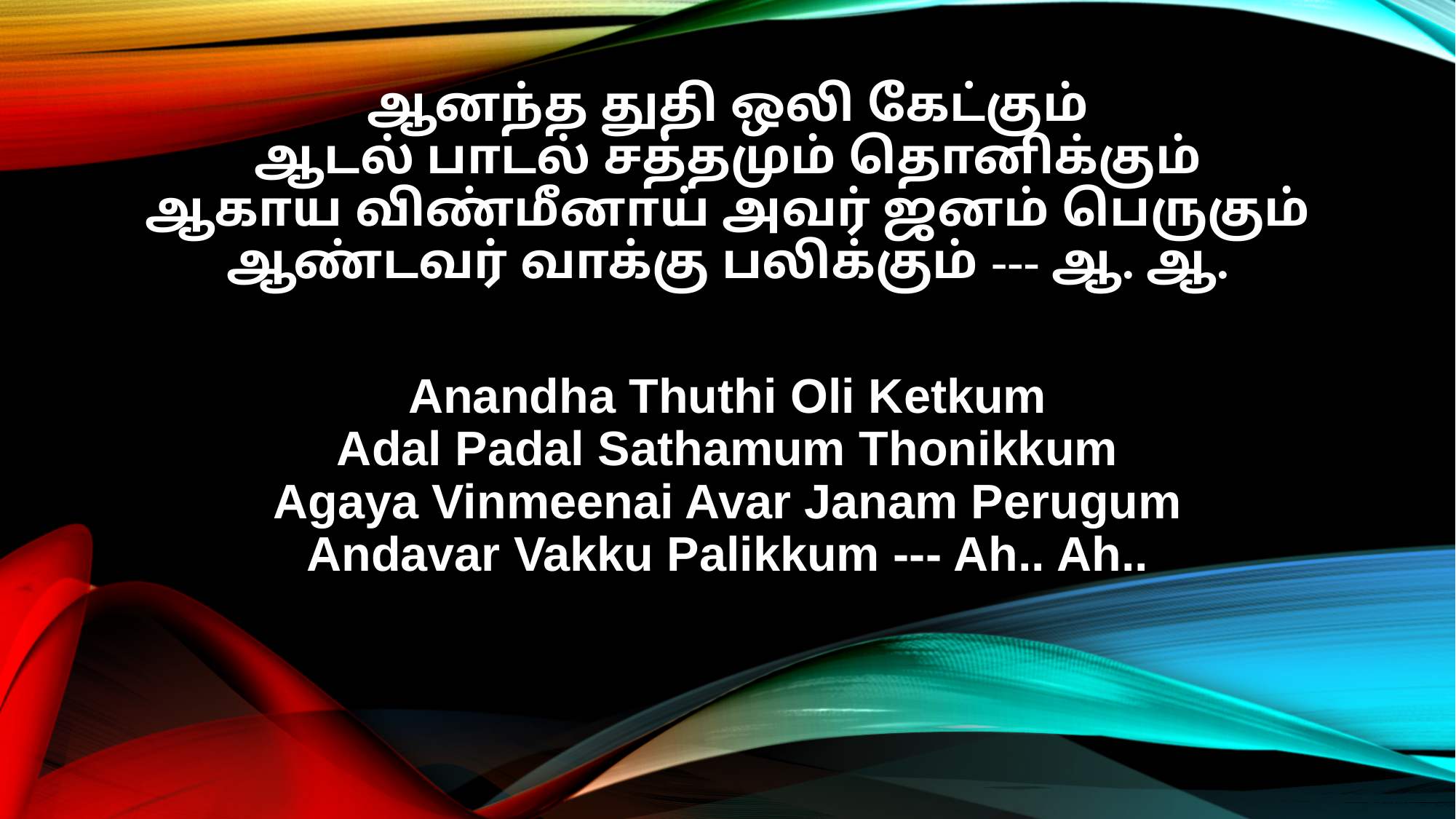

ஆனந்த துதி ஒலி கேட்கும்
ஆடல் பாடல் சத்தமும் தொனிக்கும்
ஆகாய விண்மீனாய் அவர் ஜனம் பெருகும்
ஆண்டவர் வாக்கு பலிக்கும் --- ஆ. ஆ.

Anandha Thuthi Oli Ketkum
Adal Padal Sathamum Thonikkum
Agaya Vinmeenai Avar Janam Perugum
Andavar Vakku Palikkum --- Ah.. Ah..